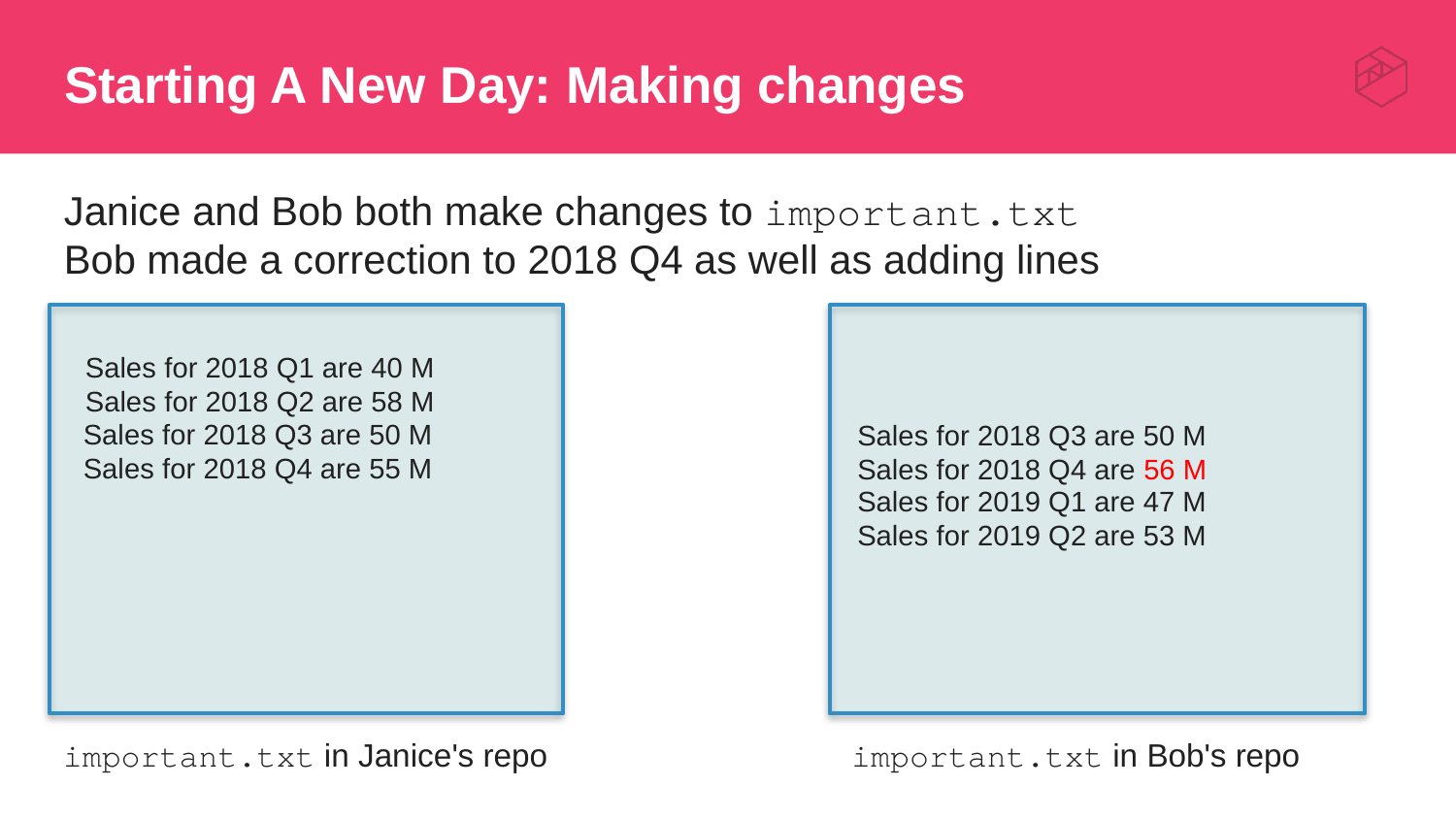

# Starting A New Day: Making changes
Janice and Bob both make changes to important.txt
Bob made a correction to 2018 Q4 as well as adding lines

Sales for 2018 Q1 are 40 M
Sales for 2018 Q2 are 58 M
Sales for 2018 Q3 are 50 M
Sales for 2018 Q4 are 55 M
Sales for 2018 Q3 are 50 M
Sales for 2018 Q4 are 56 M
Sales for 2019 Q1 are 47 M
Sales for 2019 Q2 are 53 M
important.txt in Janice's repo
important.txt in Bob's repo